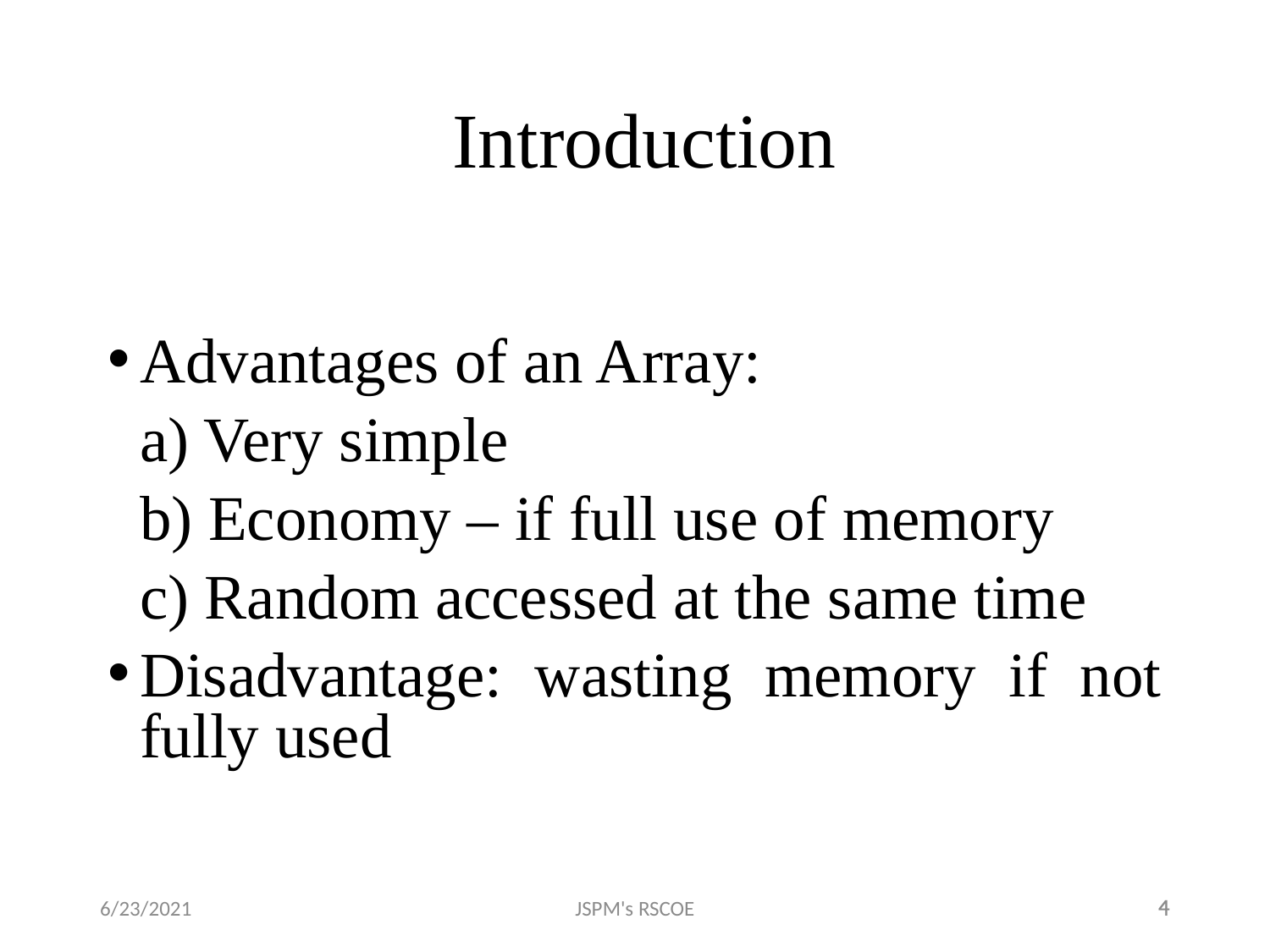

# Introduction
Advantages of an Array:
	a) Very simple
	b) Economy – if full use of memory
	c) Random accessed at the same time
Disadvantage: wasting memory if not fully used
6/23/2021
JSPM's RSCOE
4